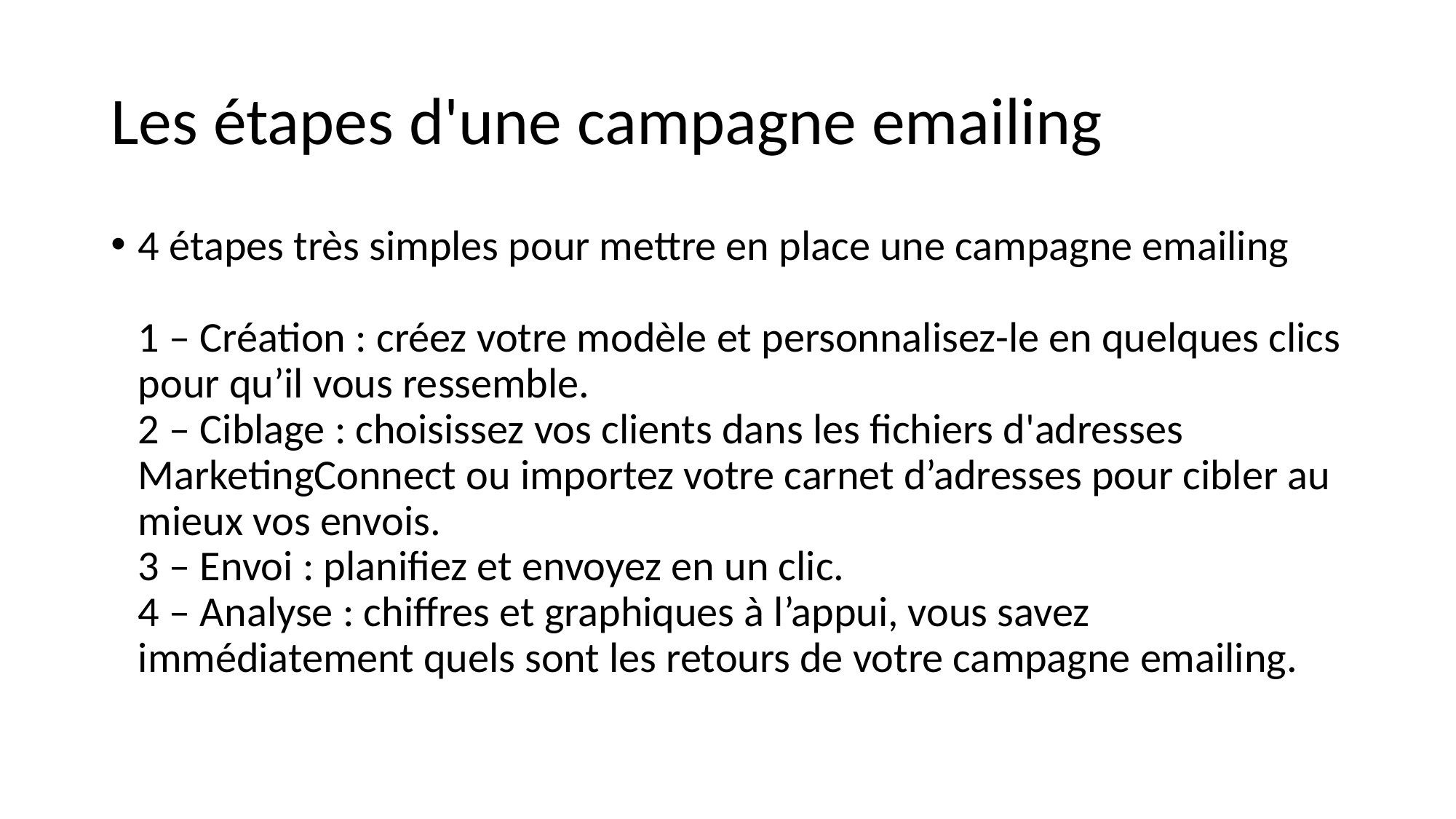

# Les étapes d'une campagne emailing
4 étapes très simples pour mettre en place une campagne emailing
1 – Création : créez votre modèle et personnalisez-le en quelques clics pour qu’il vous ressemble.
2 – Ciblage : choisissez vos clients dans les fichiers d'adresses MarketingConnect ou importez votre carnet d’adresses pour cibler au mieux vos envois.
3 – Envoi : planifiez et envoyez en un clic.
4 – Analyse : chiffres et graphiques à l’appui, vous savez immédiatement quels sont les retours de votre campagne emailing.